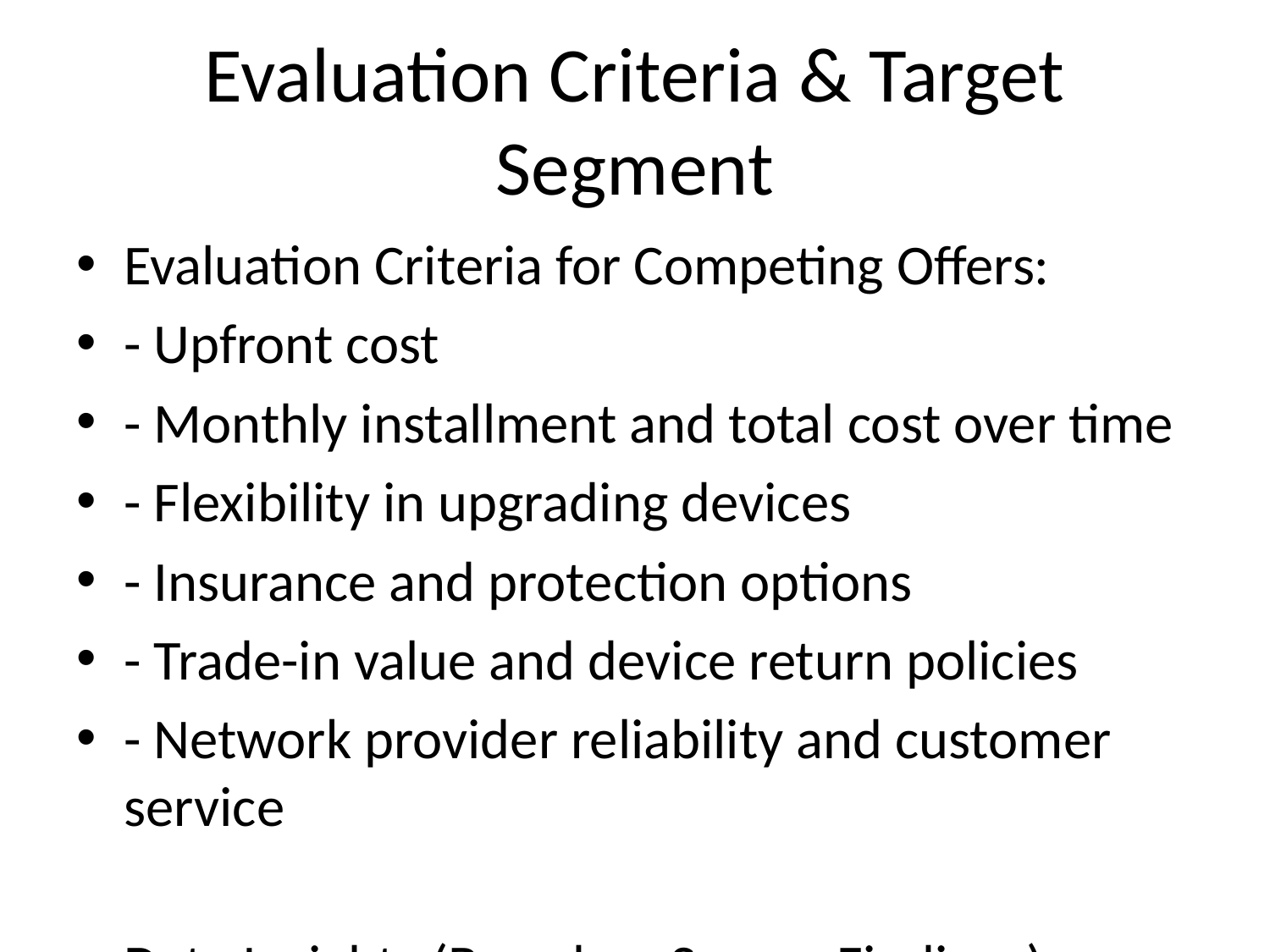

# Evaluation Criteria & Target Segment
Evaluation Criteria for Competing Offers:
- Upfront cost
- Monthly installment and total cost over time
- Flexibility in upgrading devices
- Insurance and protection options
- Trade-in value and device return policies
- Network provider reliability and customer service

Data Insights (Based on Survey Findings):
- 63% of under-30 consumers prefer leasing with frequent upgrades
- 48% upgrade every 24 months, 26% every 36 months, 26% every 12 months
- 60% consider upfront costs the most important factor
- 45% would switch for a 10–20% saving

Target Segment:
- Primarily under-30 consumers who value frequent upgrades and flexible payment options